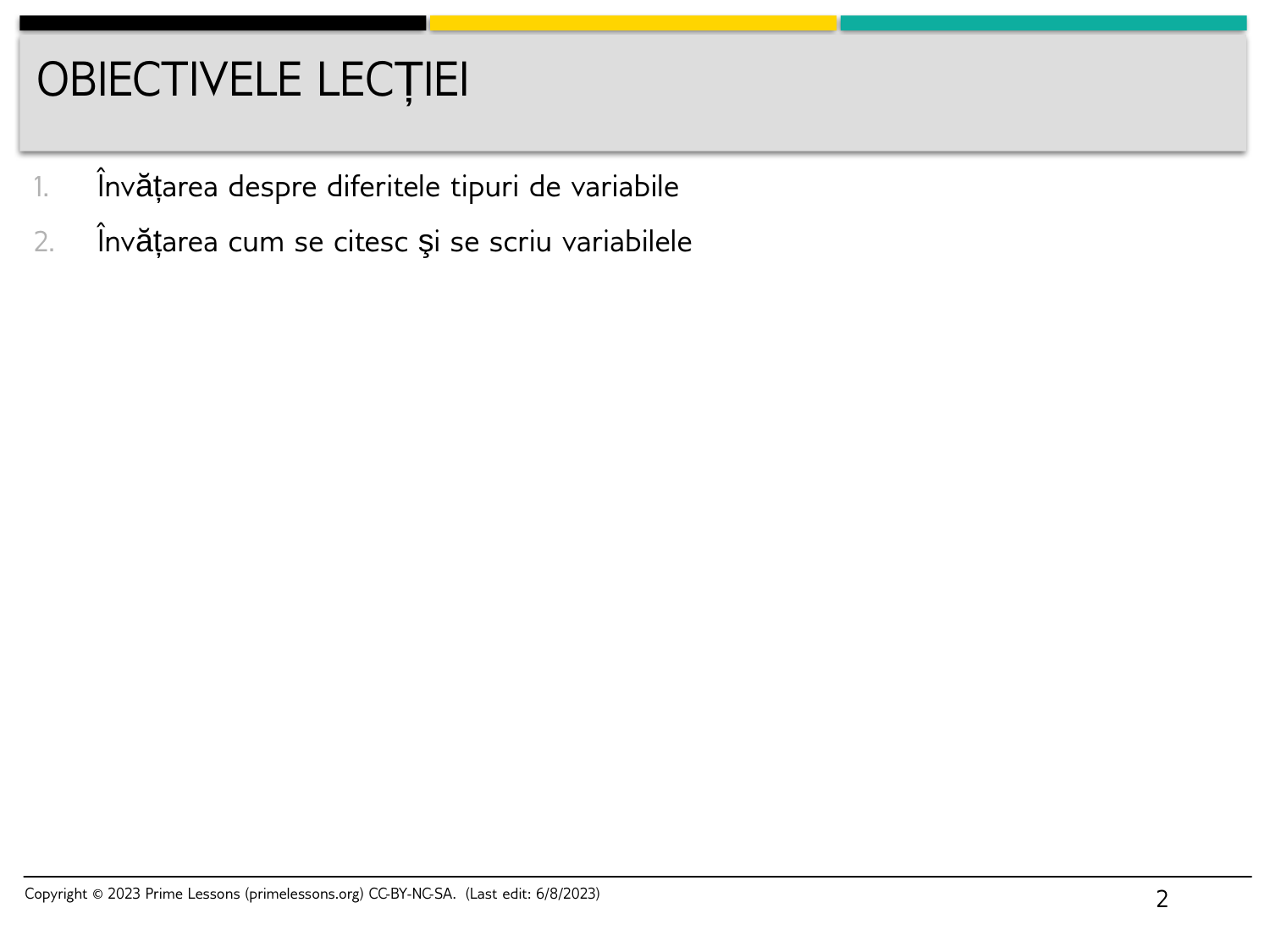

# Obiectivele lecției
Învățarea despre diferitele tipuri de variabile
Învățarea cum se citesc şi se scriu variabilele

2
Copyright © 2023 Prime Lessons (primelessons.org) CC-BY-NC-SA.  (Last edit: 6/8/2023)